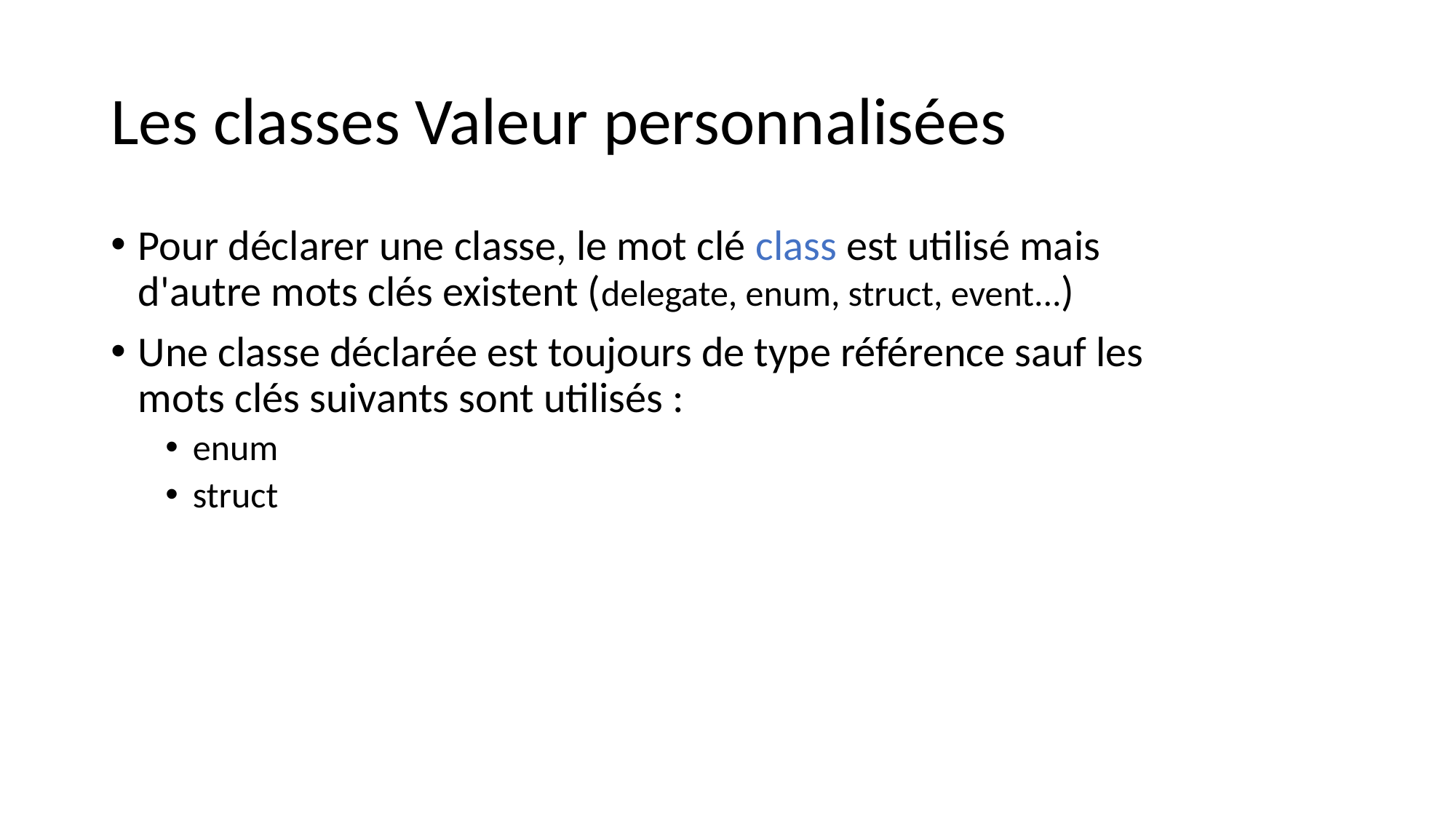

# Les classes Valeur personnalisées
Pour déclarer une classe, le mot clé class est utilisé mais d'autre mots clés existent (delegate, enum, struct, event...)
Une classe déclarée est toujours de type référence sauf les mots clés suivants sont utilisés :
enum
struct